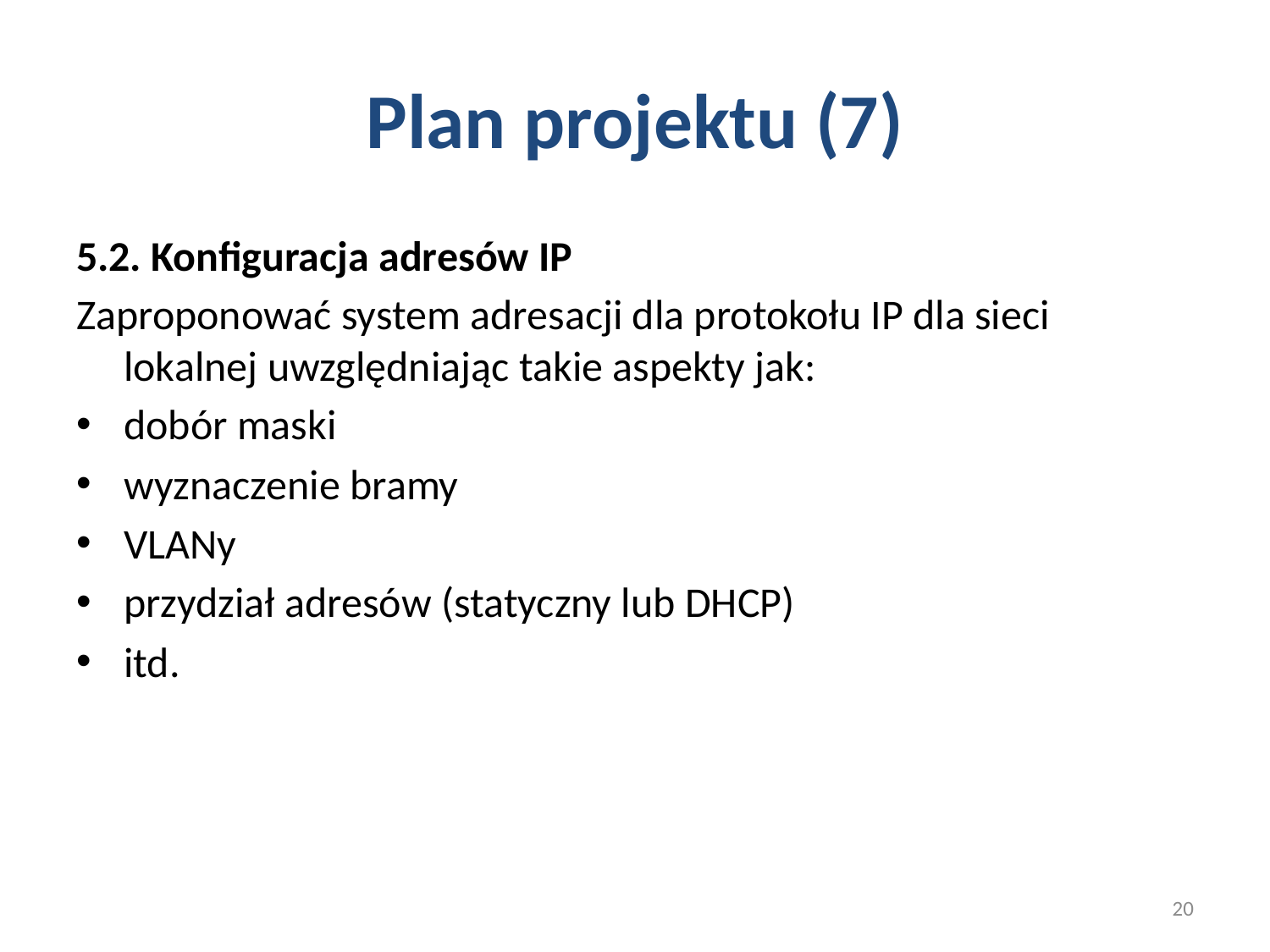

# Plan projektu (7)
5.2. Konfiguracja adresów IP
Zaproponować system adresacji dla protokołu IP dla sieci lokalnej uwzględniając takie aspekty jak:
dobór maski
wyznaczenie bramy
VLANy
przydział adresów (statyczny lub DHCP)
itd.
20